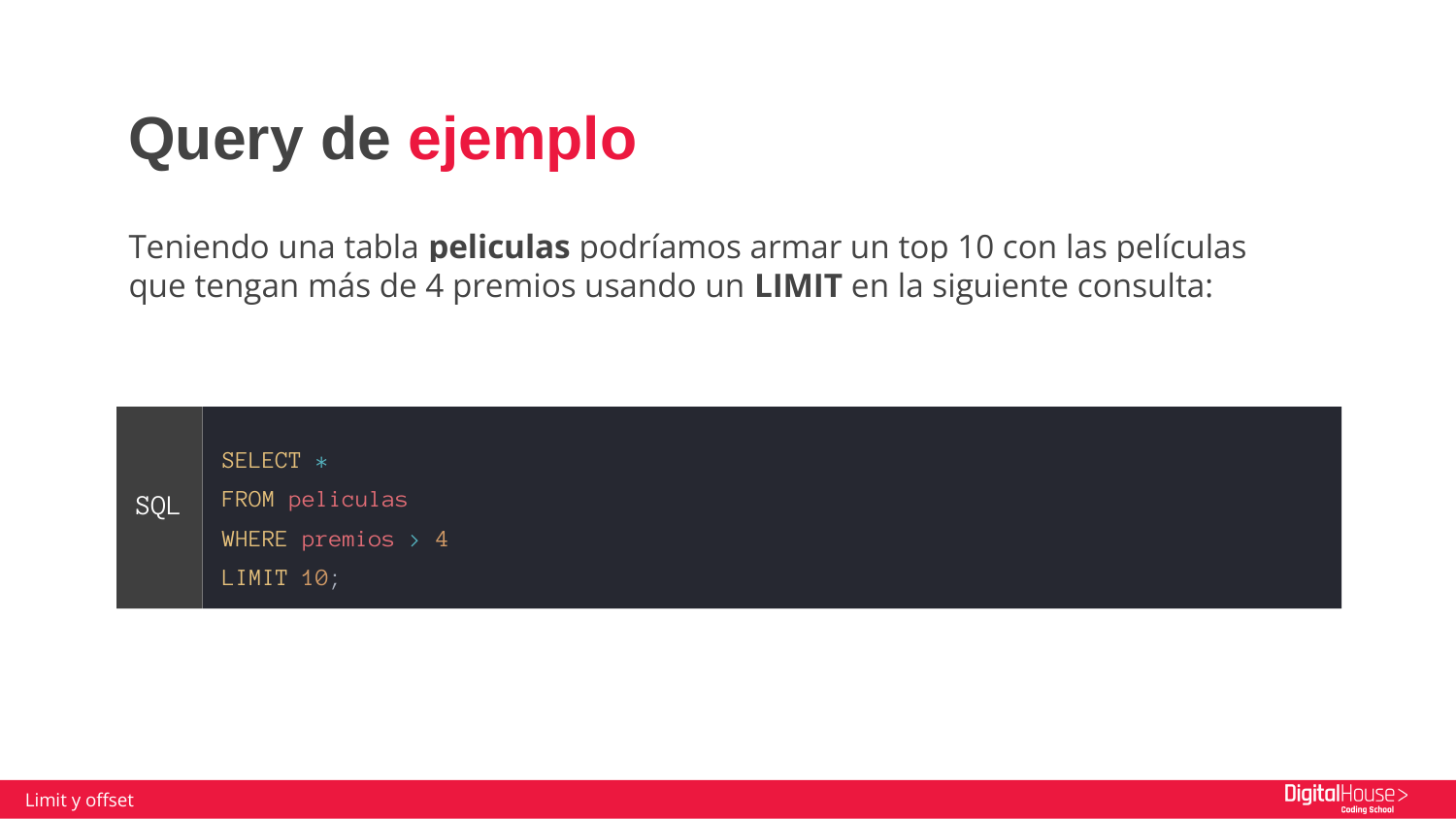

Query de ejemplo
Teniendo una tabla peliculas podríamos armar un top 10 con las películas que tengan más de 4 premios usando un LIMIT en la siguiente consulta:
SELECT *
FROM peliculas
WHERE premios > 4
LIMIT 10;
SQL